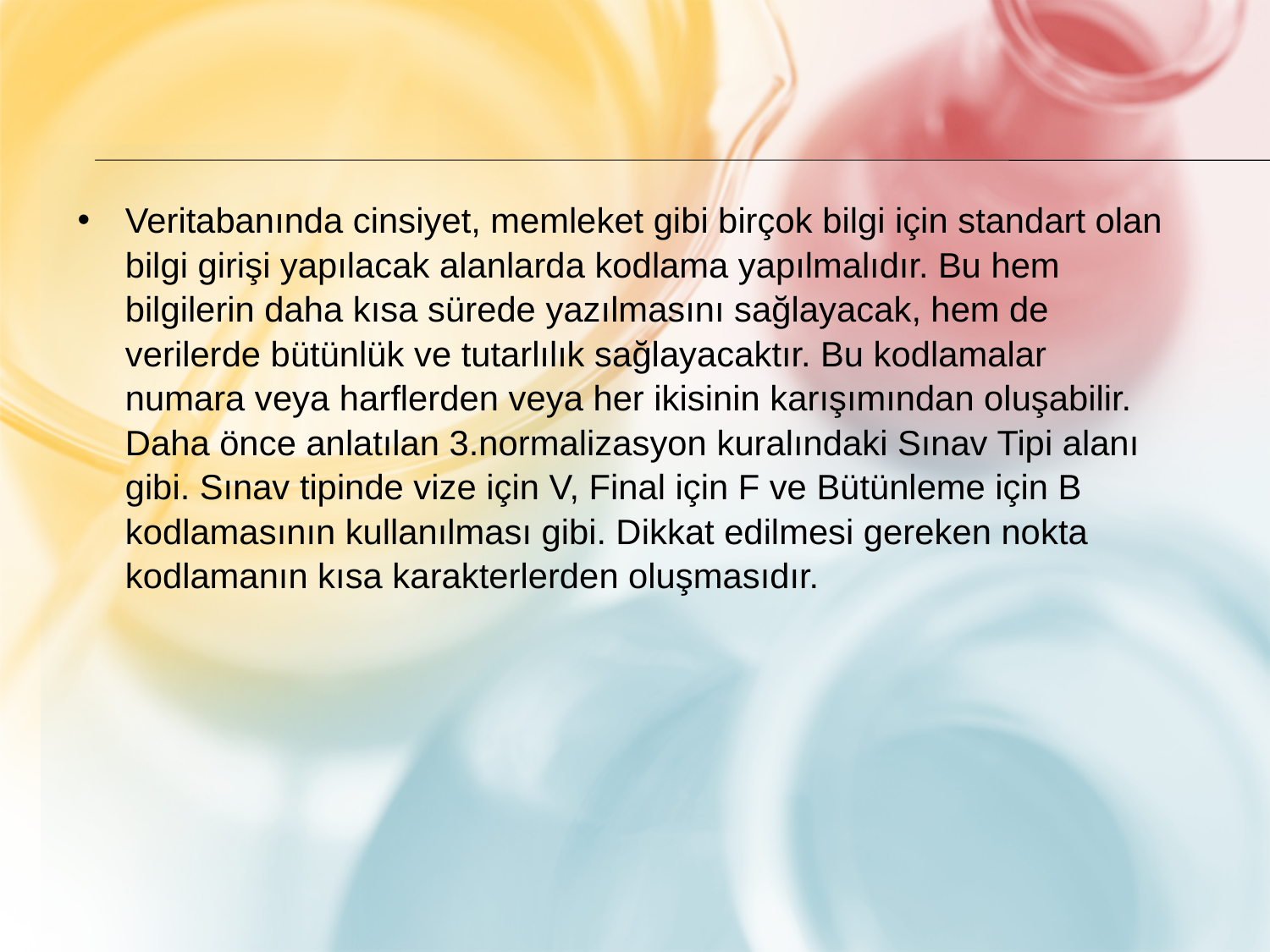

Veritabanında cinsiyet, memleket gibi birçok bilgi için standart olan bilgi girişi yapılacak alanlarda kodlama yapılmalıdır. Bu hem bilgilerin daha kısa sürede yazılmasını sağlayacak, hem de verilerde bütünlük ve tutarlılık sağlayacaktır. Bu kodlamalar numara veya harflerden veya her ikisinin karışımından oluşabilir. Daha önce anlatılan 3.normalizasyon kuralındaki Sınav Tipi alanı gibi. Sınav tipinde vize için V, Final için F ve Bütünleme için B kodlamasının kullanılması gibi. Dikkat edilmesi gereken nokta kodlamanın kısa karakterlerden oluşmasıdır.